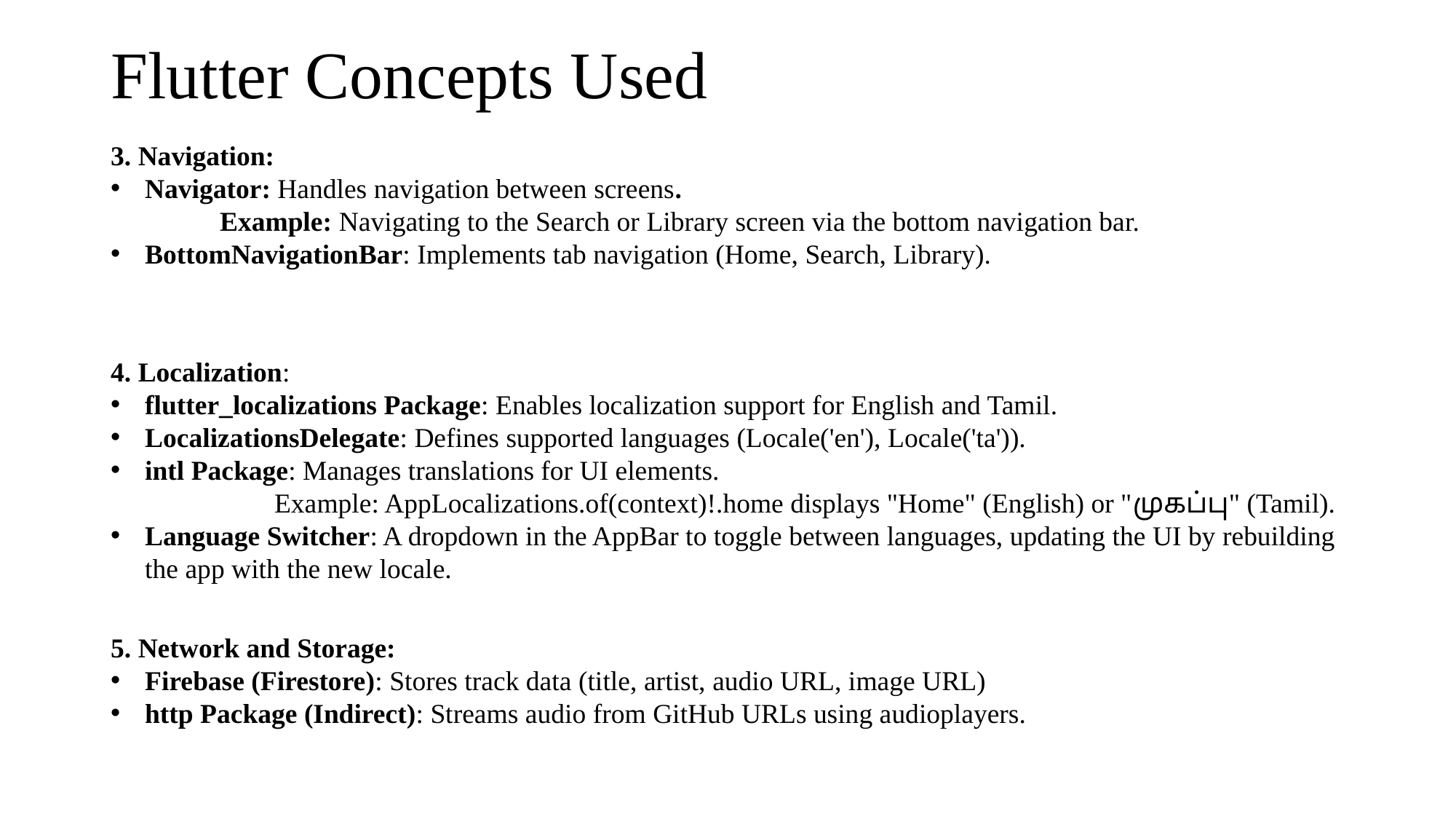

# Flutter Concepts Used
3. Navigation:
Navigator: Handles navigation between screens.
	Example: Navigating to the Search or Library screen via the bottom navigation bar.
BottomNavigationBar: Implements tab navigation (Home, Search, Library).

4. Localization:
flutter_localizations Package: Enables localization support for English and Tamil.
LocalizationsDelegate: Defines supported languages (Locale('en'), Locale('ta')).
intl Package: Manages translations for UI elements.
	Example: AppLocalizations.of(context)!.home displays "Home" (English) or "முகப்பு" (Tamil).
Language Switcher: A dropdown in the AppBar to toggle between languages, updating the UI by rebuilding the app with the new locale.

5. Network and Storage:
Firebase (Firestore): Stores track data (title, artist, audio URL, image URL)
http Package (Indirect): Streams audio from GitHub URLs using audioplayers.